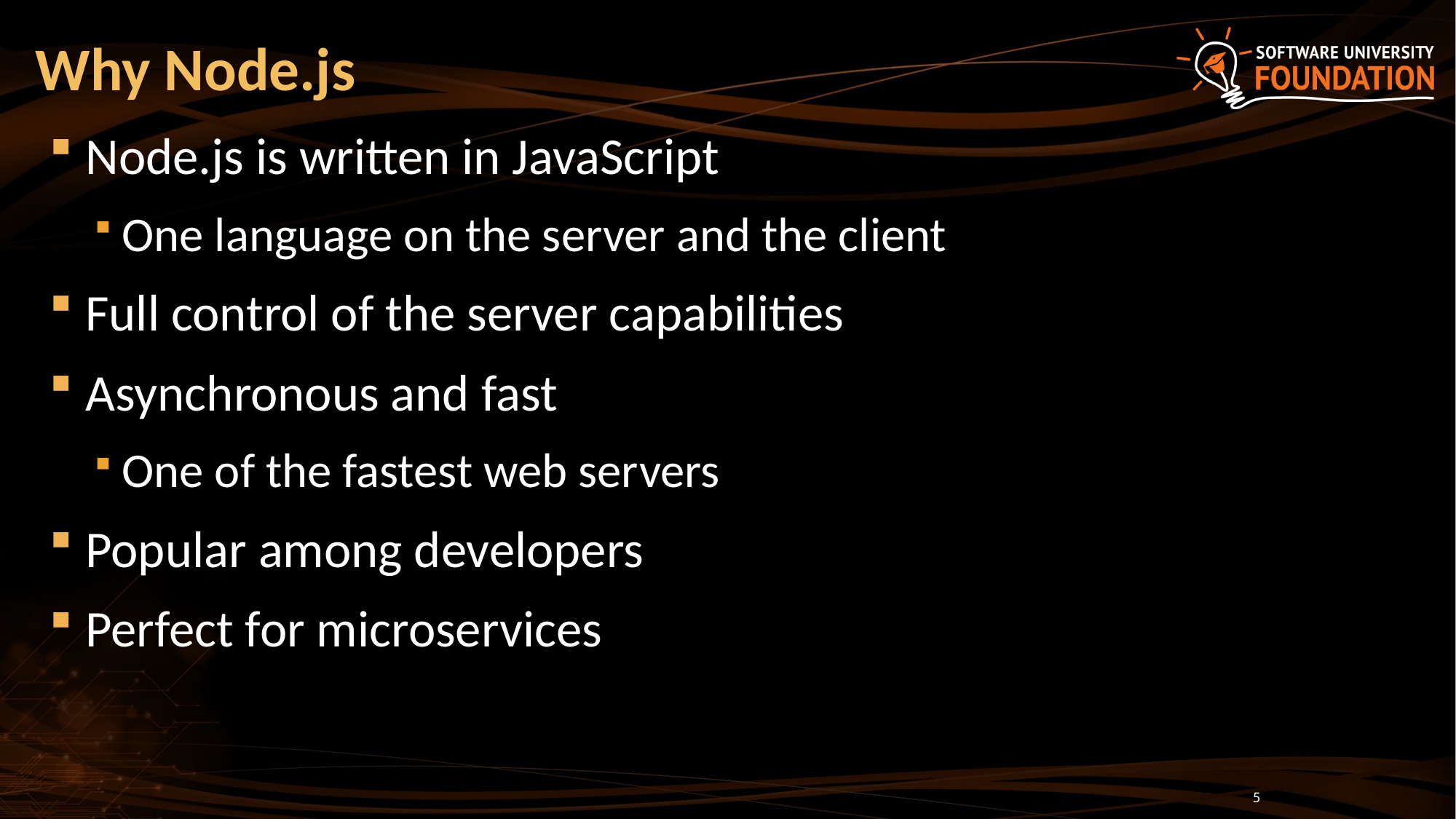

# Why Node.js
Node.js is written in JavaScript
One language on the server and the client
Full control of the server capabilities
Asynchronous and fast
One of the fastest web servers
Popular among developers
Perfect for microservices

5